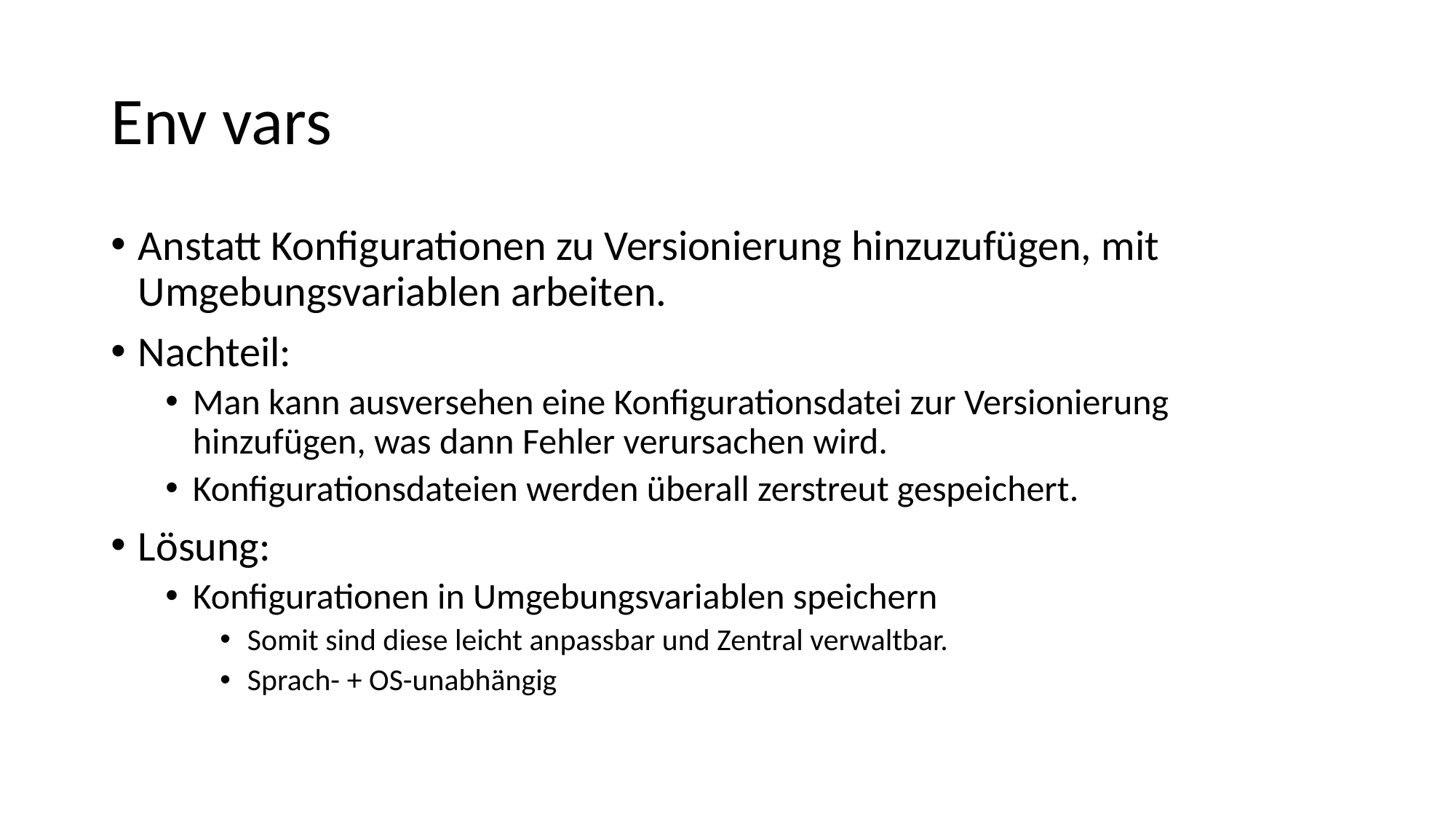

# Env vars
Anstatt Konfigurationen zu Versionierung hinzuzufügen, mit Umgebungsvariablen arbeiten.
Nachteil:
Man kann ausversehen eine Konfigurationsdatei zur Versionierung hinzufügen, was dann Fehler verursachen wird.
Konfigurationsdateien werden überall zerstreut gespeichert.
Lösung:
Konfigurationen in Umgebungsvariablen speichern
Somit sind diese leicht anpassbar und Zentral verwaltbar.
Sprach- + OS-unabhängig